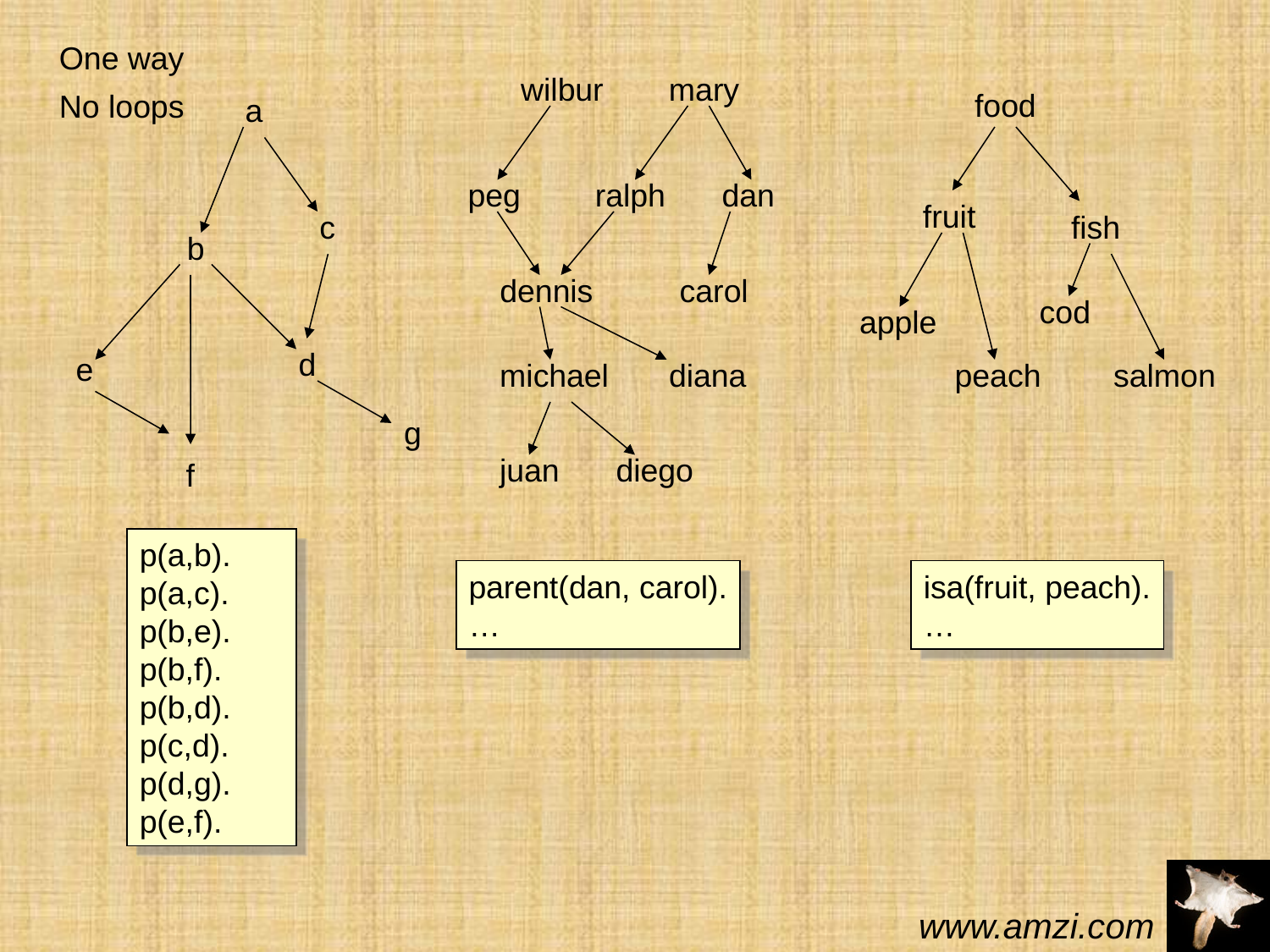

One way
No loops
wilbur
mary
food
a

peg
ralph
dan
fruit
c
fish

b

dennis
carol

cod
apple

d
e
michael
diana
peach
salmon

g
juan
diego
f
p(a,b).
p(a,c).
p(b,e).
p(b,f).
p(b,d).
p(c,d).
p(d,g).
p(e,f).
parent(dan, carol).
…
isa(fruit, peach).
…